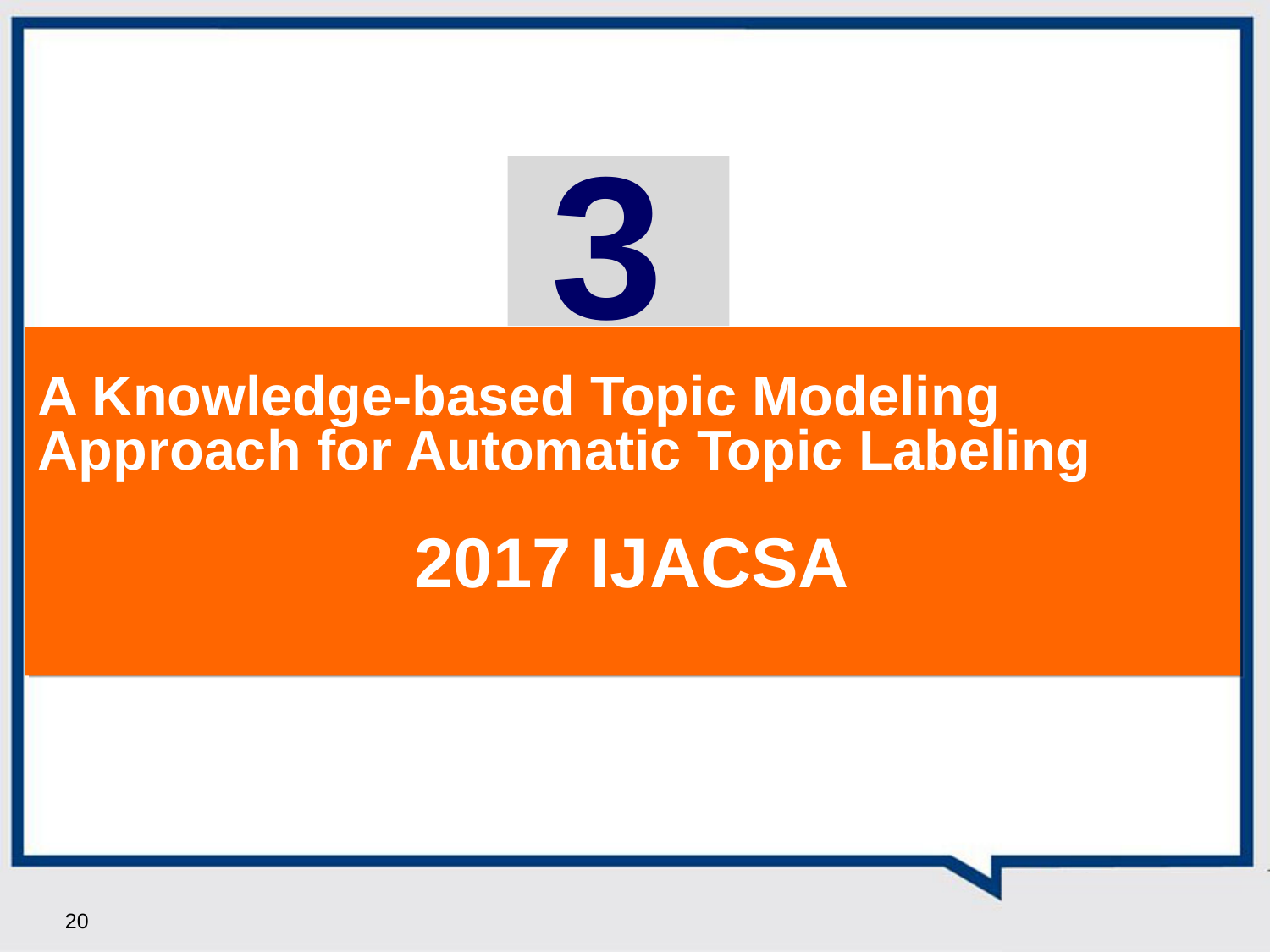

3
1

A Knowledge-based Topic Modeling Approach for Automatic Topic Labeling
2017 IJACSA
20